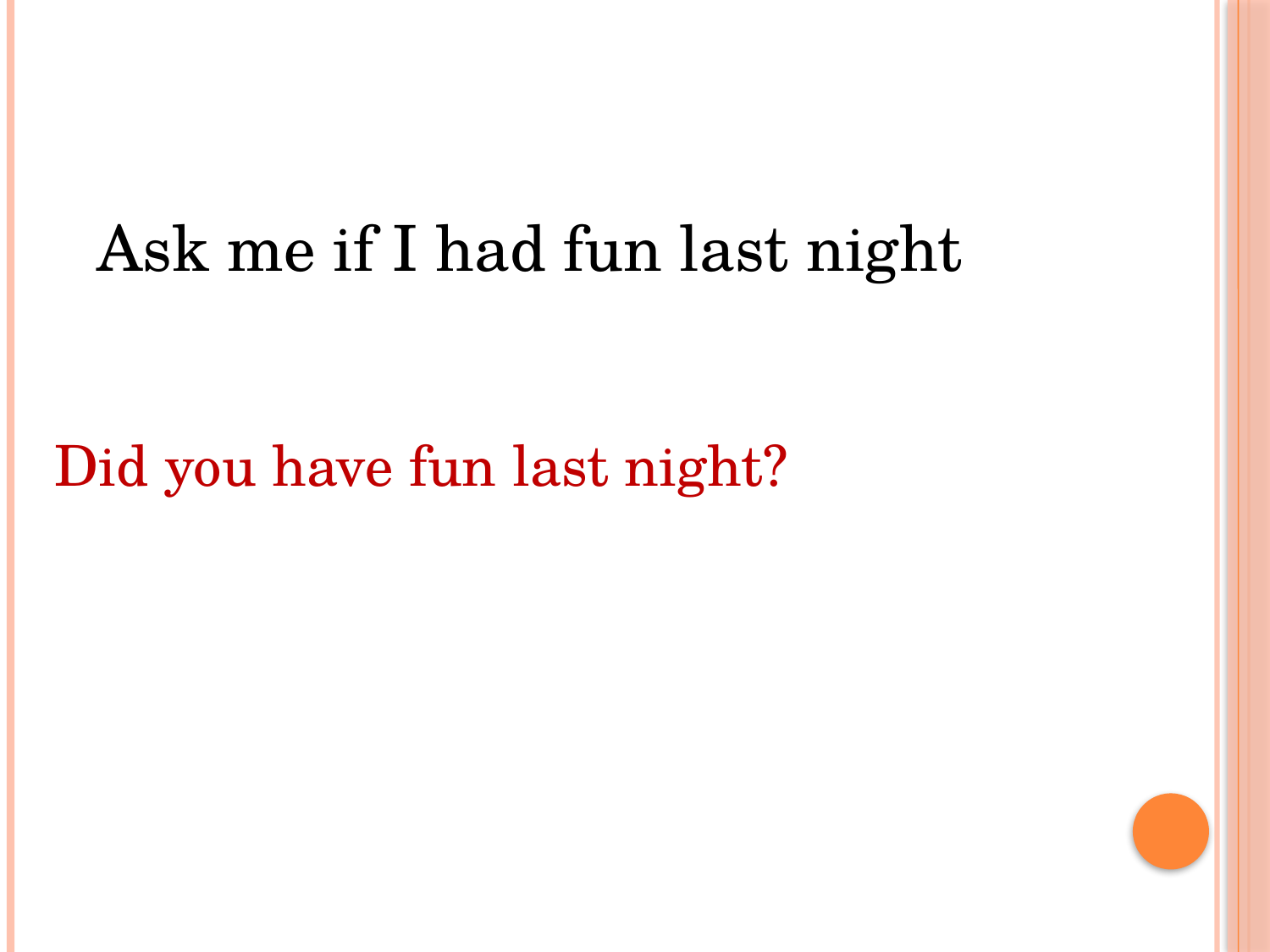

#
Ask me if I had fun last night
Did you have fun last night?